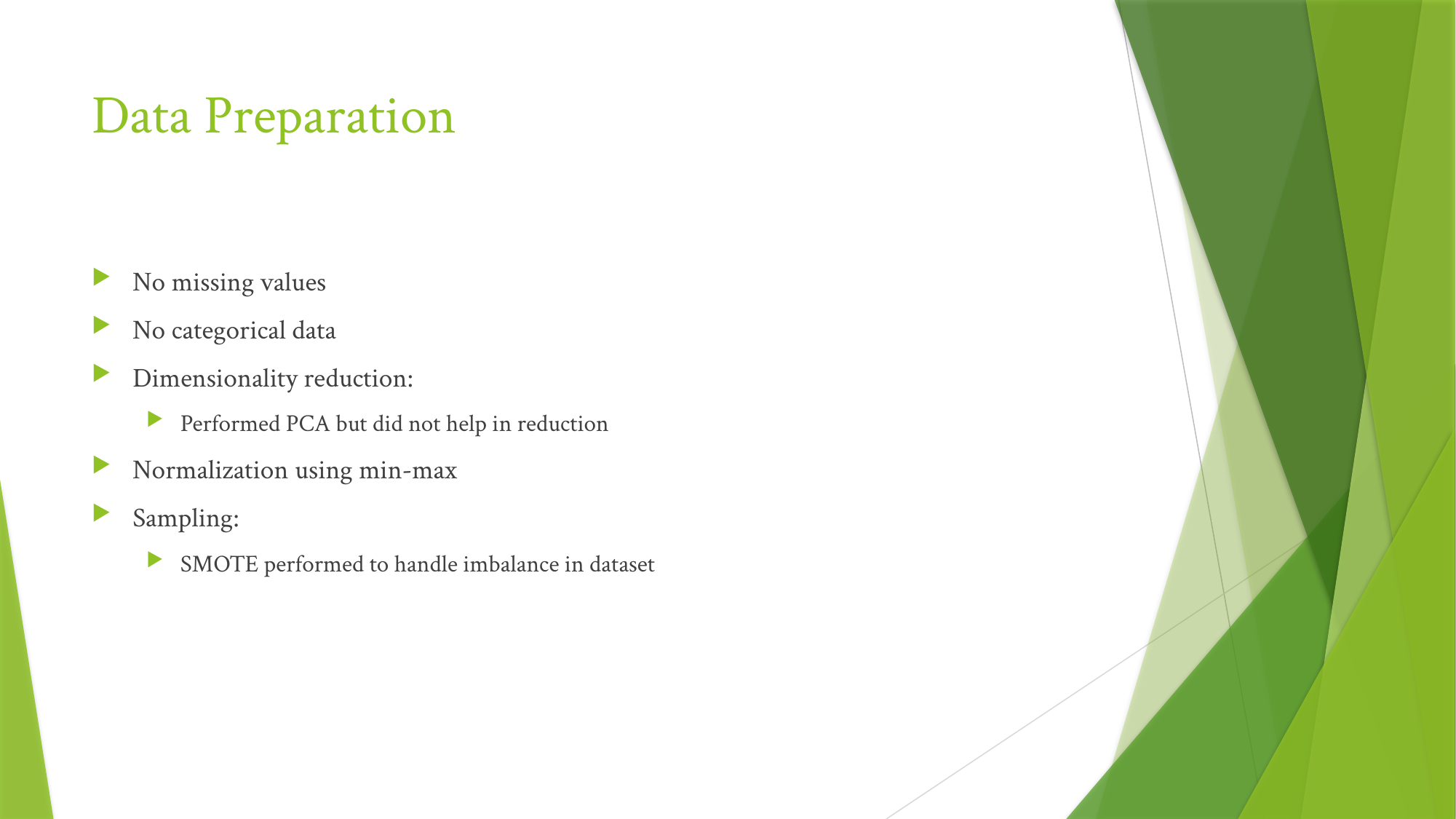

# Data Preparation
No missing values
No categorical data
Dimensionality reduction:
Performed PCA but did not help in reduction
Normalization using min-max
Sampling:
SMOTE performed to handle imbalance in dataset